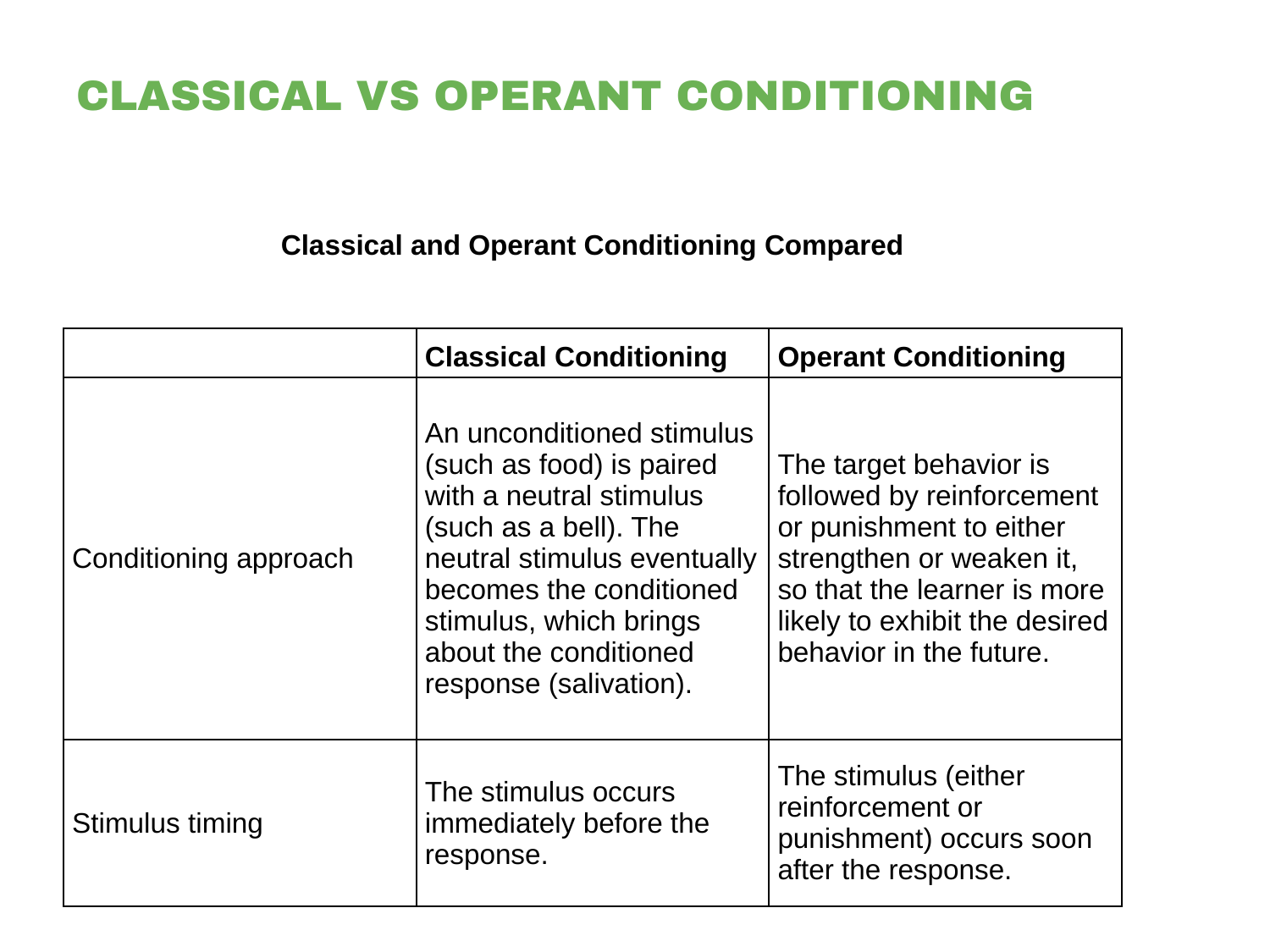

# CLASSICAL VS OPERANT CONDITIONING
| Classical and Operant Conditioning Compared |  |  |
| --- | --- | --- |
|  | Classical Conditioning | Operant Conditioning |
| Conditioning approach | An unconditioned stimulus (such as food) is paired with a neutral stimulus (such as a bell). The neutral stimulus eventually becomes the conditioned stimulus, which brings about the conditioned response (salivation). | The target behavior is followed by reinforcement or punishment to either strengthen or weaken it, so that the learner is more likely to exhibit the desired behavior in the future. |
| Stimulus timing | The stimulus occurs immediately before the response. | The stimulus (either reinforcement or punishment) occurs soon after the response. |